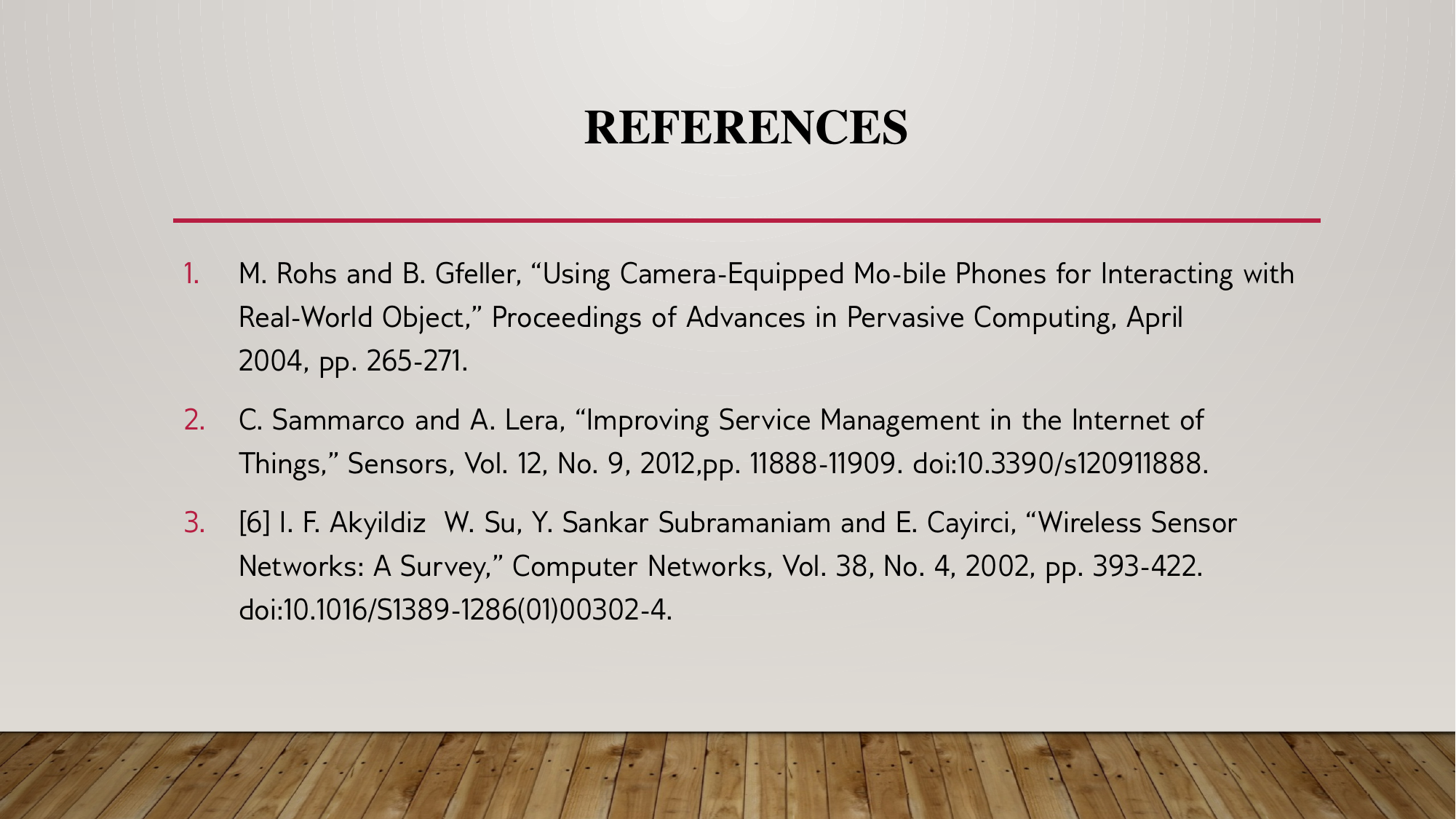

# References
M. Rohs and B. Gfeller, “Using Camera-Equipped Mo-bile Phones for Interacting with Real-World Object,” Proceedings of Advances in Pervasive Computing, April 2004, pp. 265-271.
C. Sammarco and A. Lera, “Improving Service Management in the Internet of Things,” Sensors, Vol. 12, No. 9, 2012,pp. 11888-11909. doi:10.3390/s120911888.
[6] I. F. Akyildiz  W. Su, Y. Sankar Subramaniam and E. Cayirci, “Wireless Sensor Networks: A Survey,” Computer Networks, Vol. 38, No. 4, 2002, pp. 393-422. doi:10.1016/S1389-1286(01)00302-4.